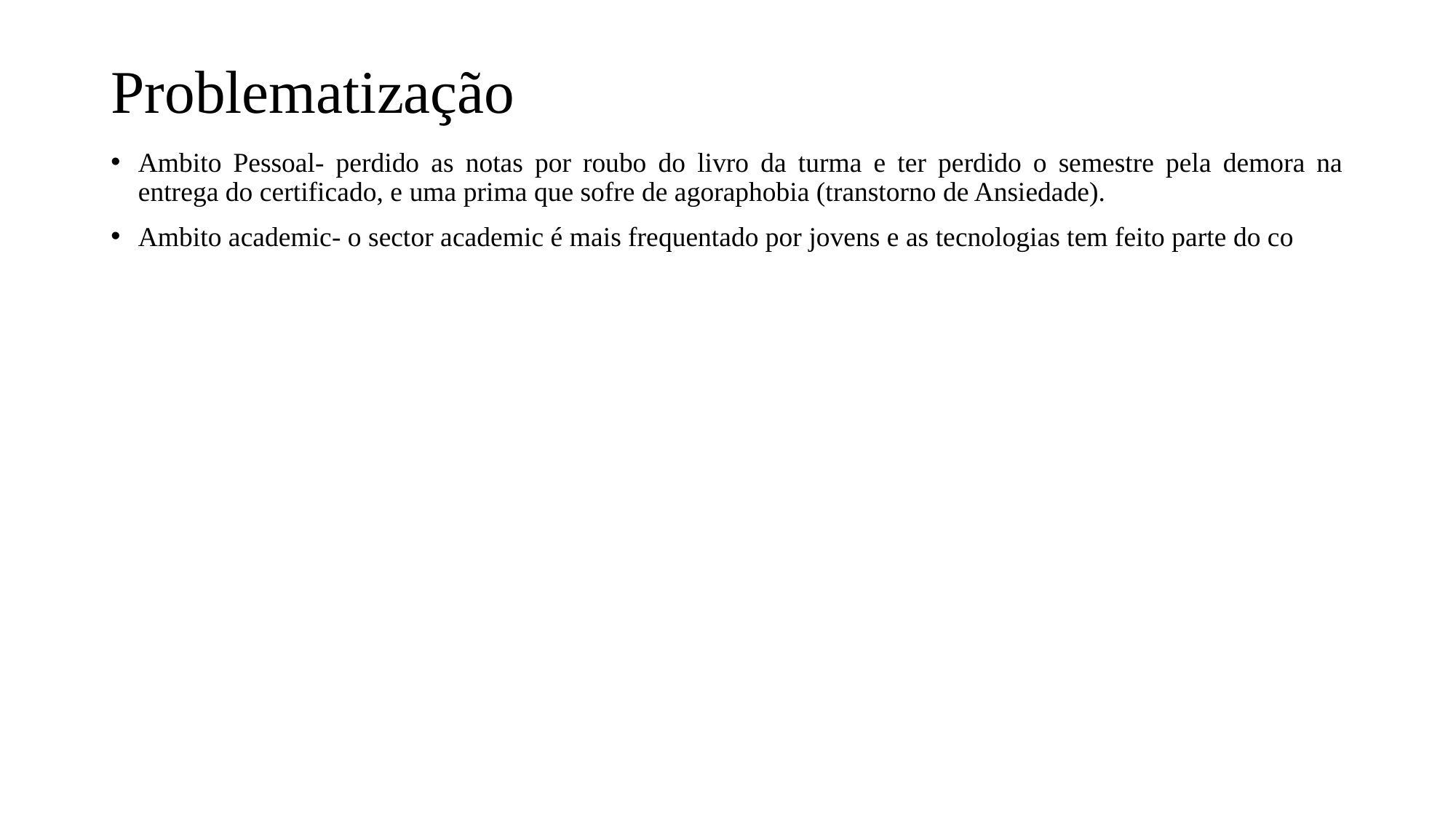

# Problematização
Ambito Pessoal- perdido as notas por roubo do livro da turma e ter perdido o semestre pela demora na entrega do certificado, e uma prima que sofre de agoraphobia (transtorno de Ansiedade).
Ambito academic- o sector academic é mais frequentado por jovens e as tecnologias tem feito parte do co